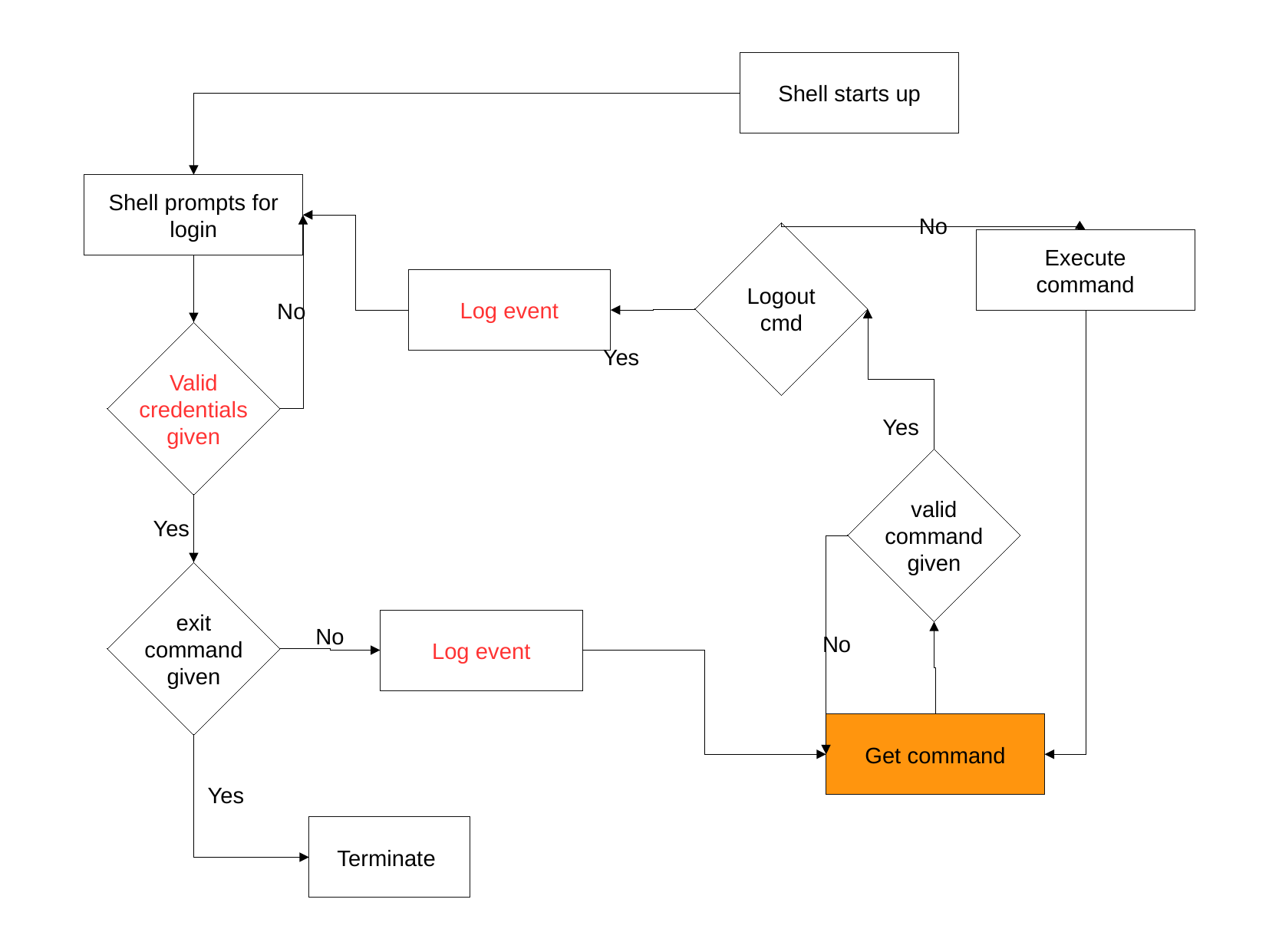

Shell starts up
Shell prompts for
login
Logout
cmd
Execute
command
Log event
Valid
credentials
given
valid
command
given
exit
command
given
Log event
Get command
Terminate